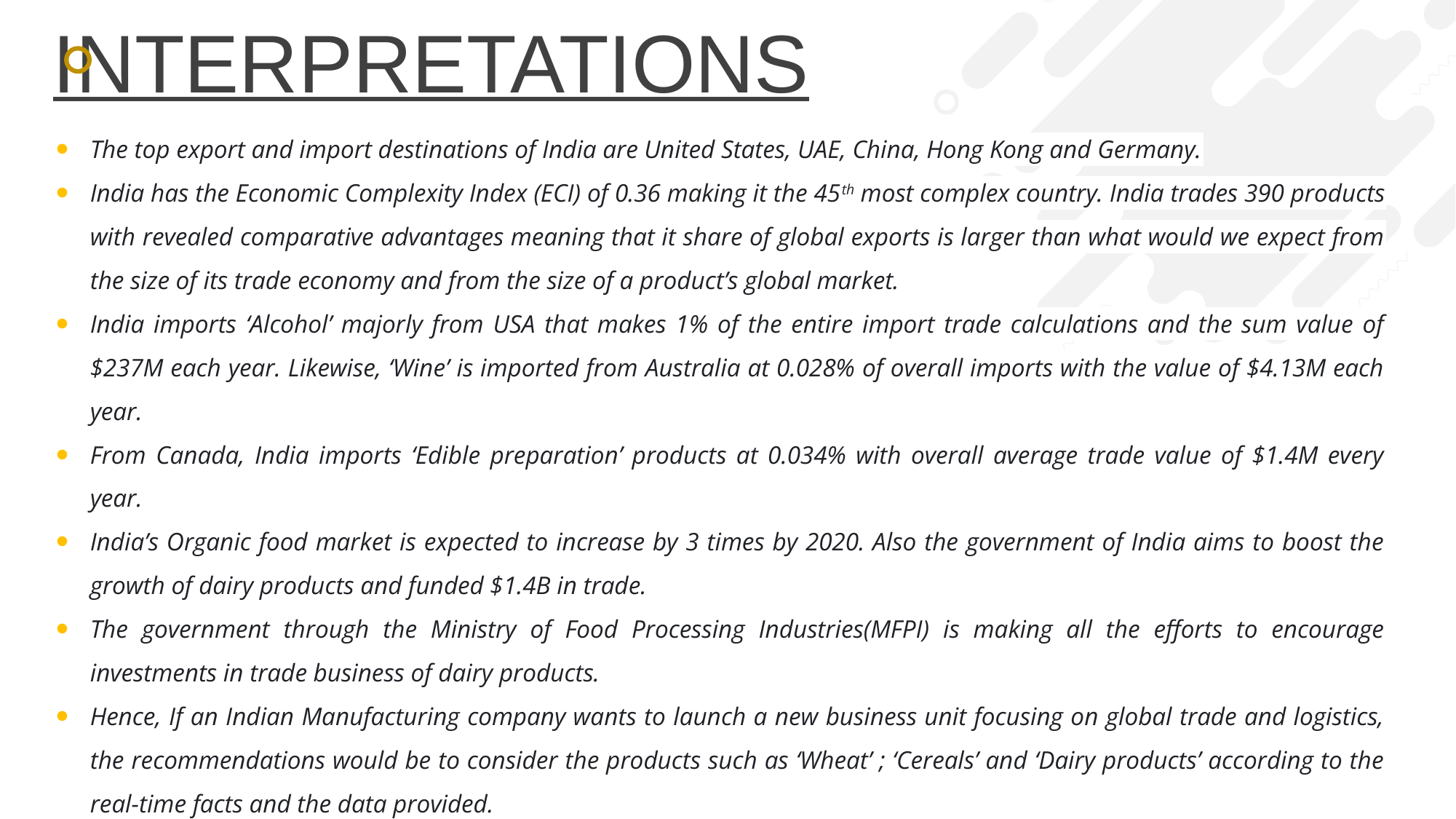

INTERPRETATIONS

The top export and import destinations of India are United States, UAE, China, Hong Kong and Germany.
India has the Economic Complexity Index (ECI) of 0.36 making it the 45th most complex country. India trades 390 products with revealed comparative advantages meaning that it share of global exports is larger than what would we expect from the size of its trade economy and from the size of a product’s global market.
India imports ‘Alcohol’ majorly from USA that makes 1% of the entire import trade calculations and the sum value of $237M each year. Likewise, ‘Wine’ is imported from Australia at 0.028% of overall imports with the value of $4.13M each year.
From Canada, India imports ‘Edible preparation’ products at 0.034% with overall average trade value of $1.4M every year.
India’s Organic food market is expected to increase by 3 times by 2020. Also the government of India aims to boost the growth of dairy products and funded $1.4B in trade.
The government through the Ministry of Food Processing Industries(MFPI) is making all the efforts to encourage investments in trade business of dairy products.
Hence, If an Indian Manufacturing company wants to launch a new business unit focusing on global trade and logistics, the recommendations would be to consider the products such as ‘Wheat’ ; ‘Cereals’ and ‘Dairy products’ according to the real-time facts and the data provided.